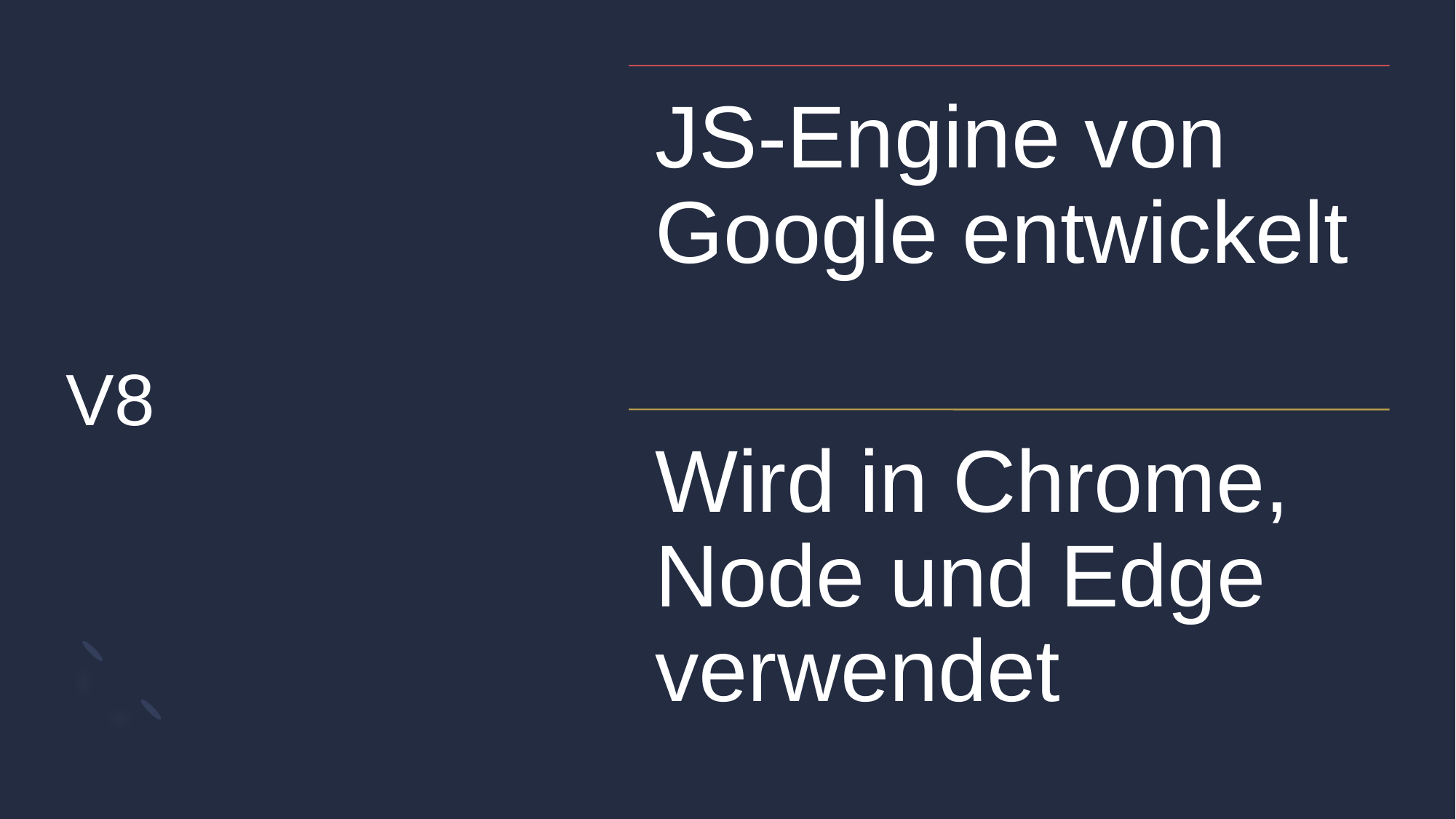

# V8
JS-Engine von Google entwickelt
Wird in Chrome, Node und Edge verwendet